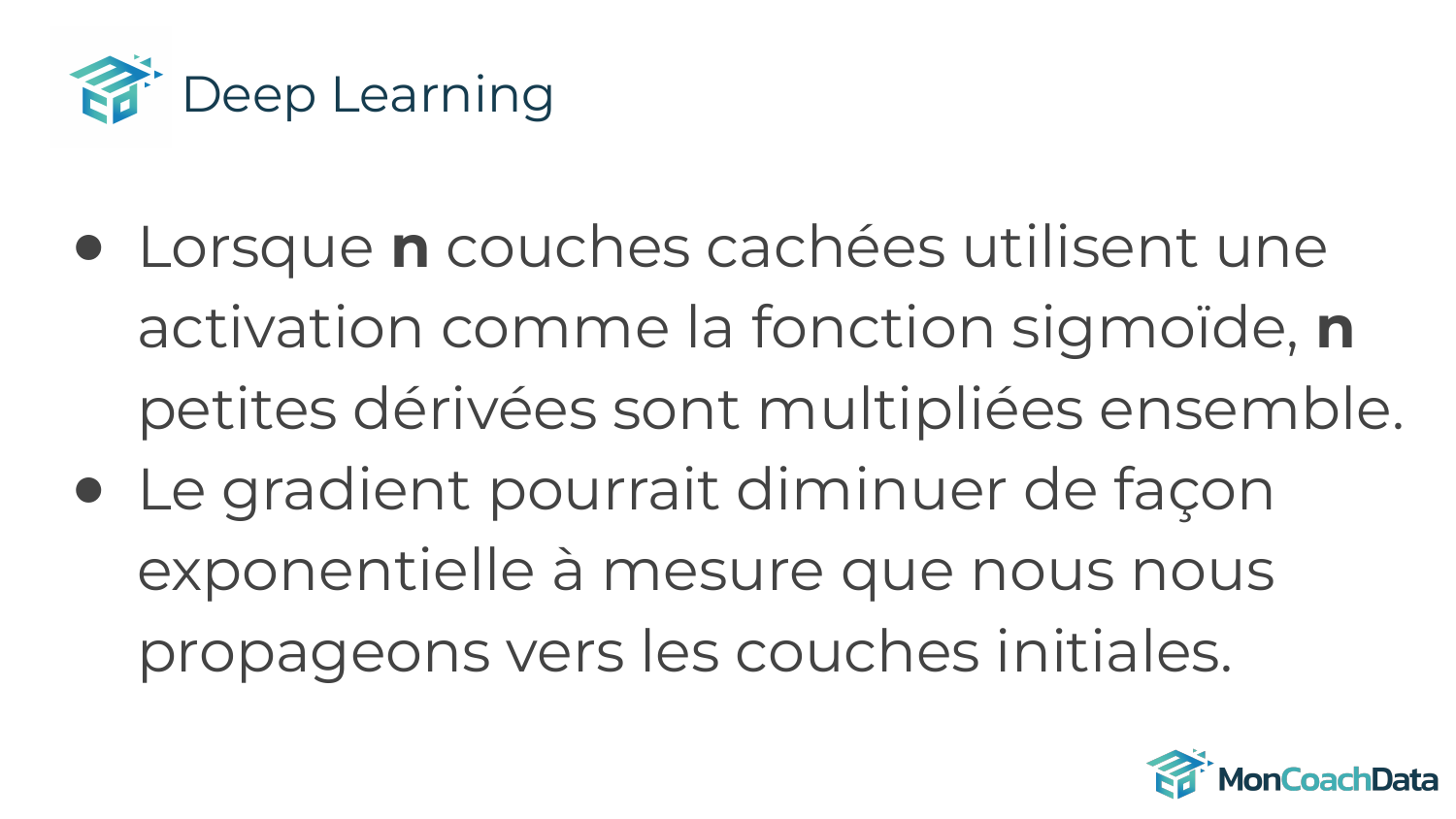

# Deep Learning
Lorsque n couches cachées utilisent une activation comme la fonction sigmoïde, n petites dérivées sont multipliées ensemble.
Le gradient pourrait diminuer de façon exponentielle à mesure que nous nous propageons vers les couches initiales.